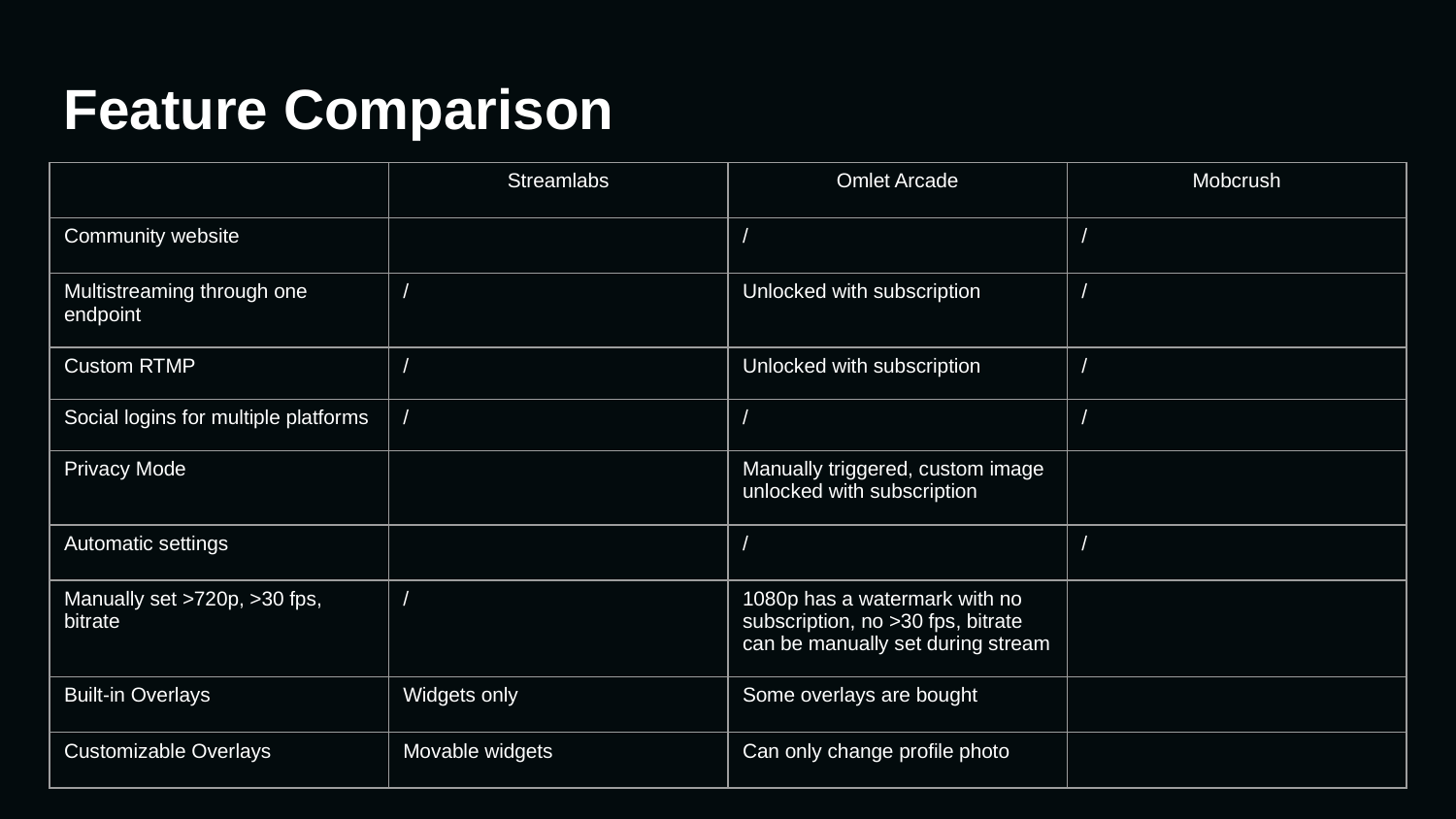

Feature Comparison
|  | Streamlabs | Omlet Arcade | Mobcrush |
| --- | --- | --- | --- |
| Community website |  | / | / |
| Multistreaming through one endpoint | / | Unlocked with subscription | / |
| Custom RTMP | / | Unlocked with subscription | / |
| Social logins for multiple platforms | / | / | / |
| Privacy Mode |  | Manually triggered, custom image unlocked with subscription |  |
| Automatic settings |  | / | / |
| Manually set >720p, >30 fps, bitrate | / | 1080p has a watermark with no subscription, no >30 fps, bitrate can be manually set during stream |  |
| Built-in Overlays | Widgets only | Some overlays are bought |  |
| Customizable Overlays | Movable widgets | Can only change profile photo |  |